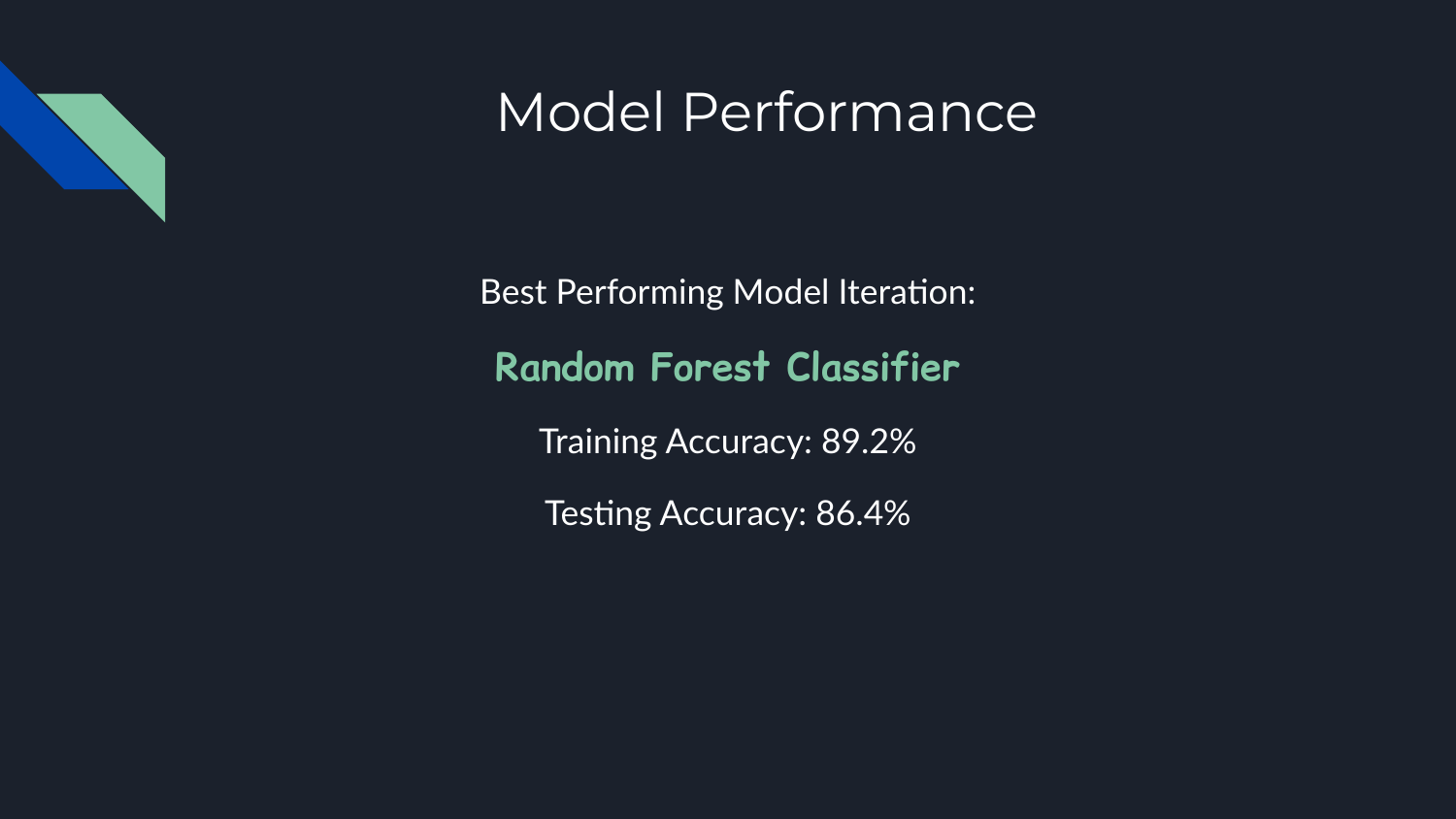

# Model Performance
Best Performing Model Iteration:
Random Forest Classifier
Training Accuracy: 89.2%
Testing Accuracy: 86.4%